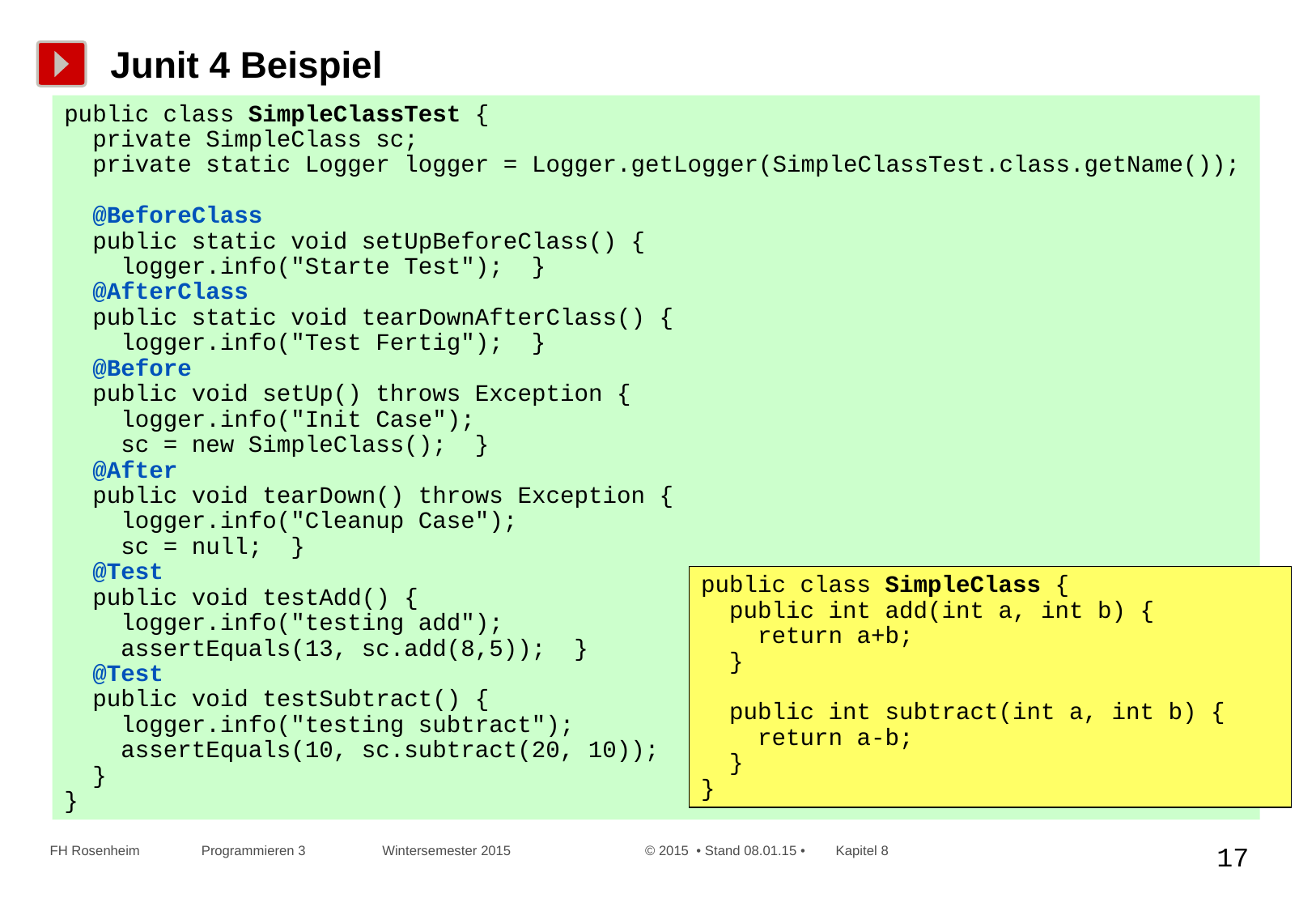

# Junit 4 Beispiel
public class SimpleClassTest {
  private SimpleClass sc;
  private static Logger logger = Logger.getLogger(SimpleClassTest.class.getName());

  @BeforeClass
  public static void setUpBeforeClass() {
    logger.info("Starte Test");  }
  @AfterClass
  public static void tearDownAfterClass() {
    logger.info("Test Fertig");  }
  @Before
  public void setUp() throws Exception {
    logger.info("Init Case");
    sc = new SimpleClass();  }
  @After
  public void tearDown() throws Exception {
    logger.info("Cleanup Case");
    sc = null;  }
  @Test
  public void testAdd() {
    logger.info("testing add");
    assertEquals(13, sc.add(8,5));  }
  @Test
  public void testSubtract() {
    logger.info("testing subtract");
    assertEquals(10, sc.subtract(20, 10));
  }
}
public class SimpleClass {
  public int add(int a, int b) {
    return a+b;
  }

  public int subtract(int a, int b) {
    return a-b;
  }
}
FH Rosenheim                Programmieren 3                    Wintersemester 2015                                   © 2015  • Stand 08.01.15 •        Kapitel 8